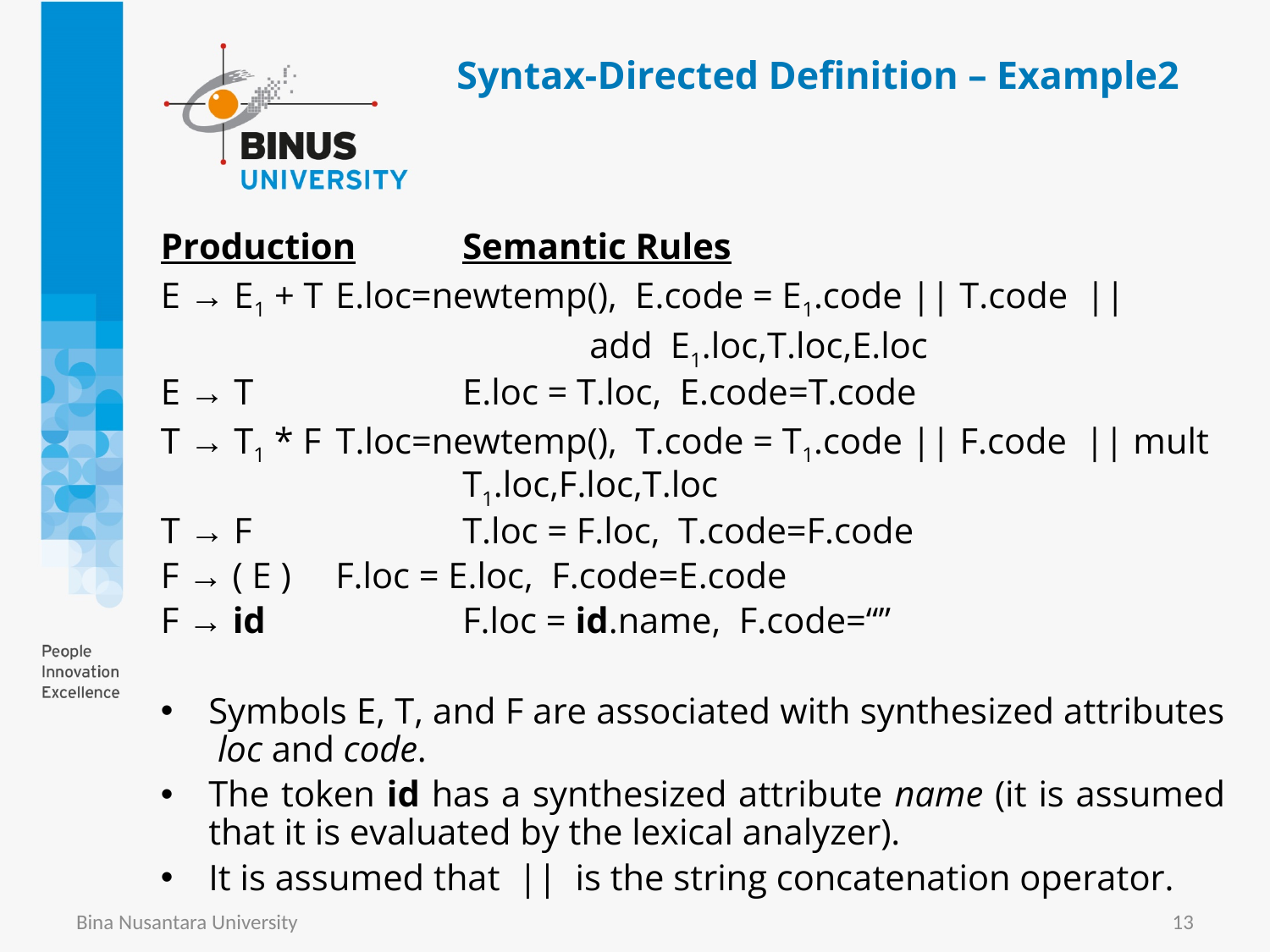

# Syntax-Directed Definition – Example2
Production 	Semantic Rules
E → E1 + T	E.loc=newtemp(),  E.code = E1.code || T.code  ||
				add  E1.loc,T.loc,E.loc
E → T		E.loc = T.loc,  E.code=T.code
T → T1 * F	T.loc=newtemp(),  T.code = T1.code || F.code  || mult 			T1.loc,F.loc,T.loc
T → F		T.loc = F.loc,  T.code=F.code
F → ( E )	F.loc = E.loc,  F.code=E.code
F → id		F.loc = id.name,  F.code=“”

Symbols E, T, and F are associated with synthesized attributes  loc and code.
The token id has a synthesized attribute name (it is assumed that it is evaluated by the lexical analyzer).
It is assumed that  ||  is the string concatenation operator.
Bina Nusantara University
13